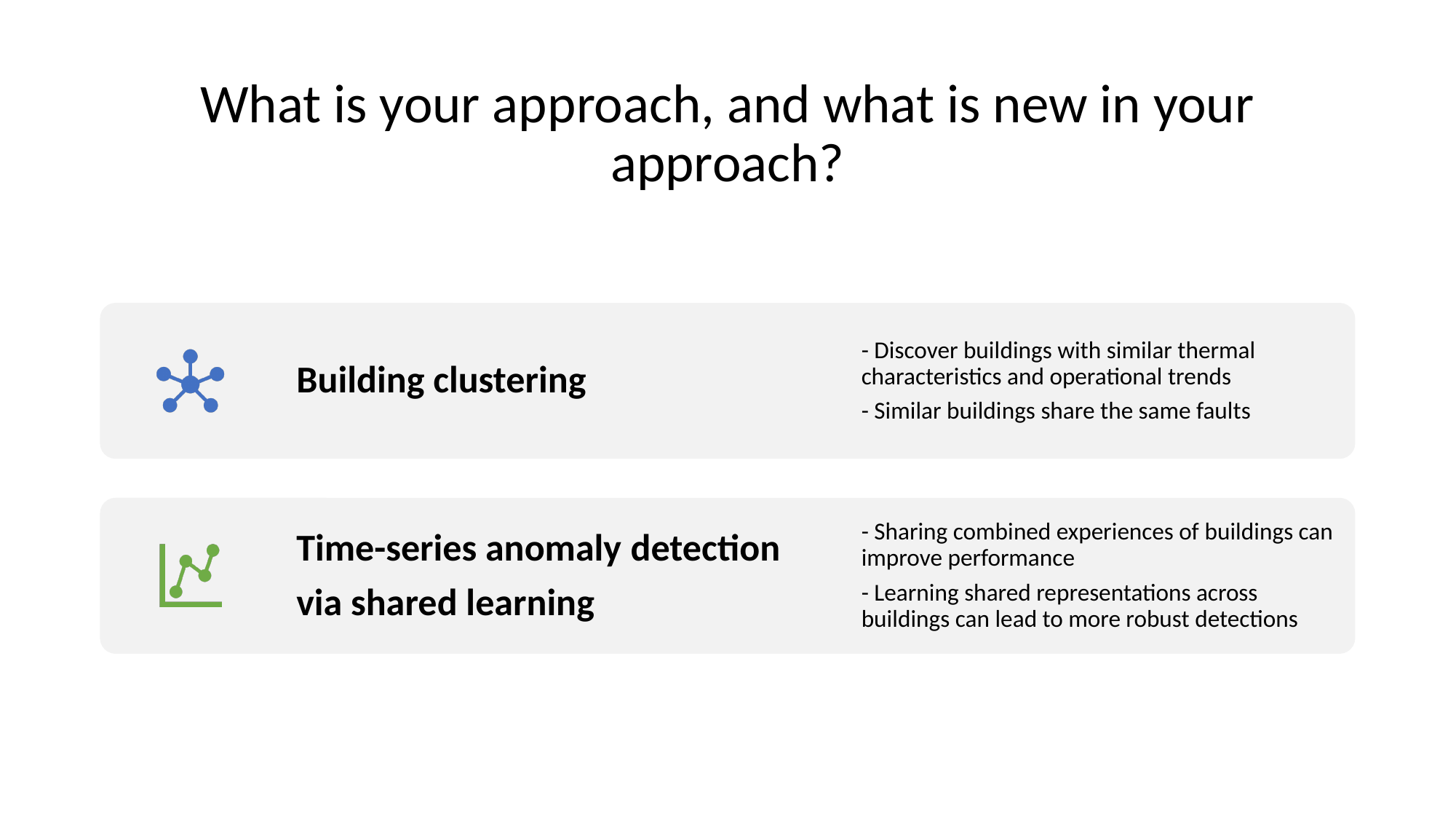

# What is your approach, and what is new in your approach?
Building clustering
- Discover buildings with similar thermal characteristics and operational trends
- Similar buildings share the same faults
Time-series anomaly detection
via shared learning
- Sharing combined experiences of buildings can improve performance
- Learning shared representations across buildings can lead to more robust detections